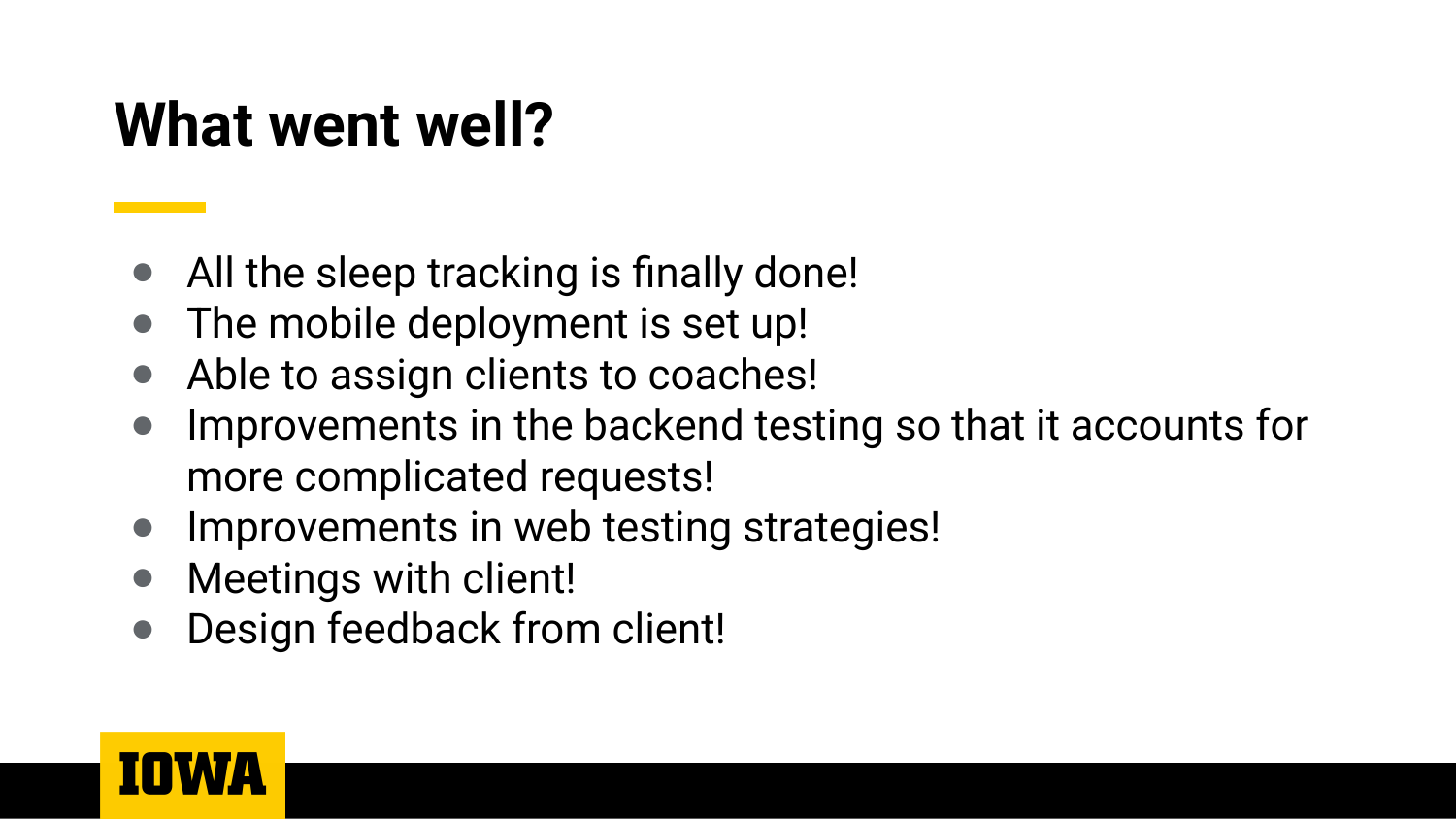

# What went well?
All the sleep tracking is finally done!
The mobile deployment is set up!
Able to assign clients to coaches!
Improvements in the backend testing so that it accounts for more complicated requests!
Improvements in web testing strategies!
Meetings with client!
Design feedback from client!